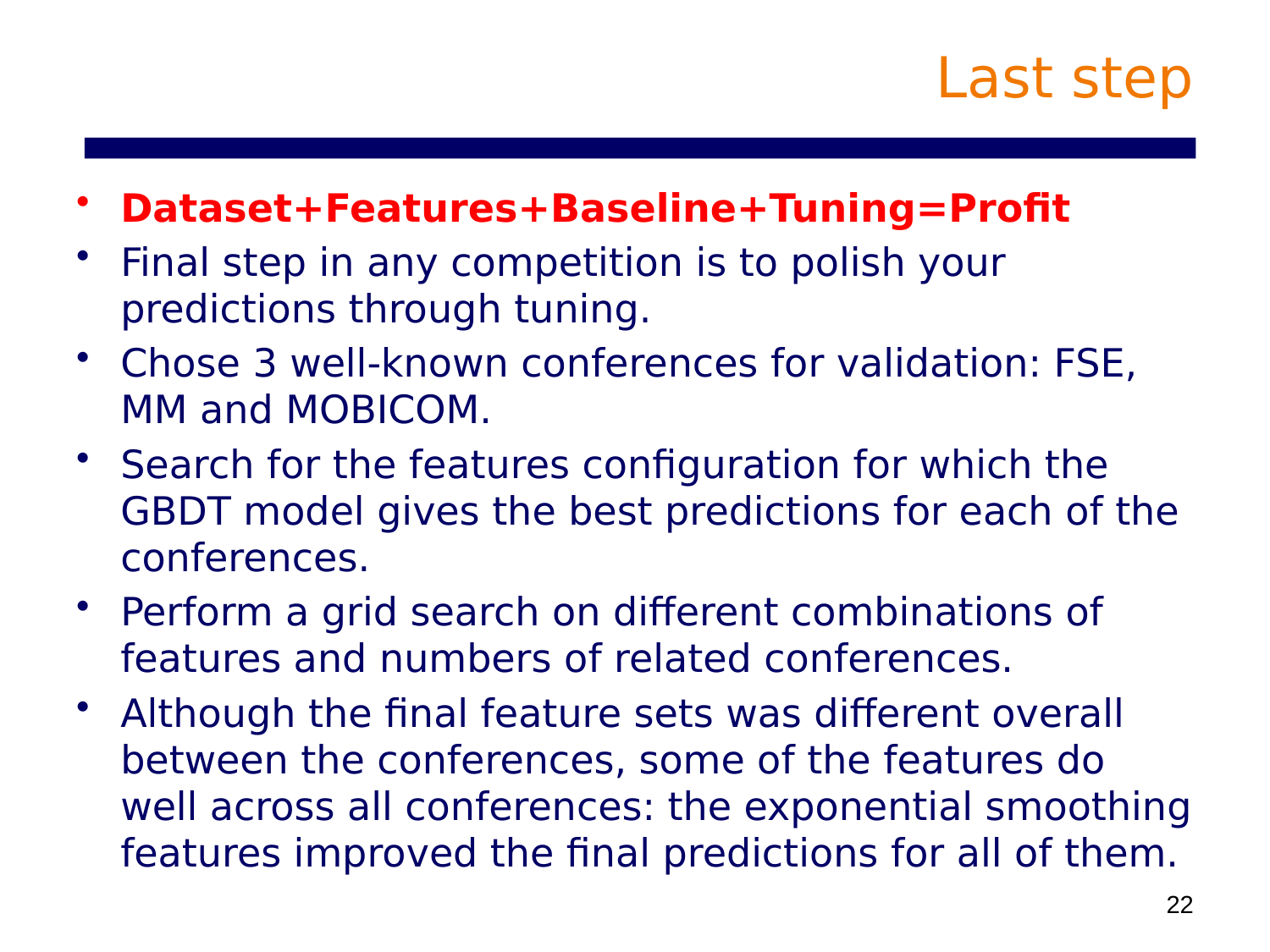

# Last step
Dataset+Features+Baseline+Tuning=Profit
Final step in any competition is to polish your predictions through tuning.
Chose 3 well-known conferences for validation: FSE, MM and MOBICOM.
Search for the features configuration for which the GBDT model gives the best predictions for each of the conferences.
Perform a grid search on different combinations of features and numbers of related conferences.
Although the final feature sets was different overall between the conferences, some of the features do well across all conferences: the exponential smoothing features improved the final predictions for all of them.
22